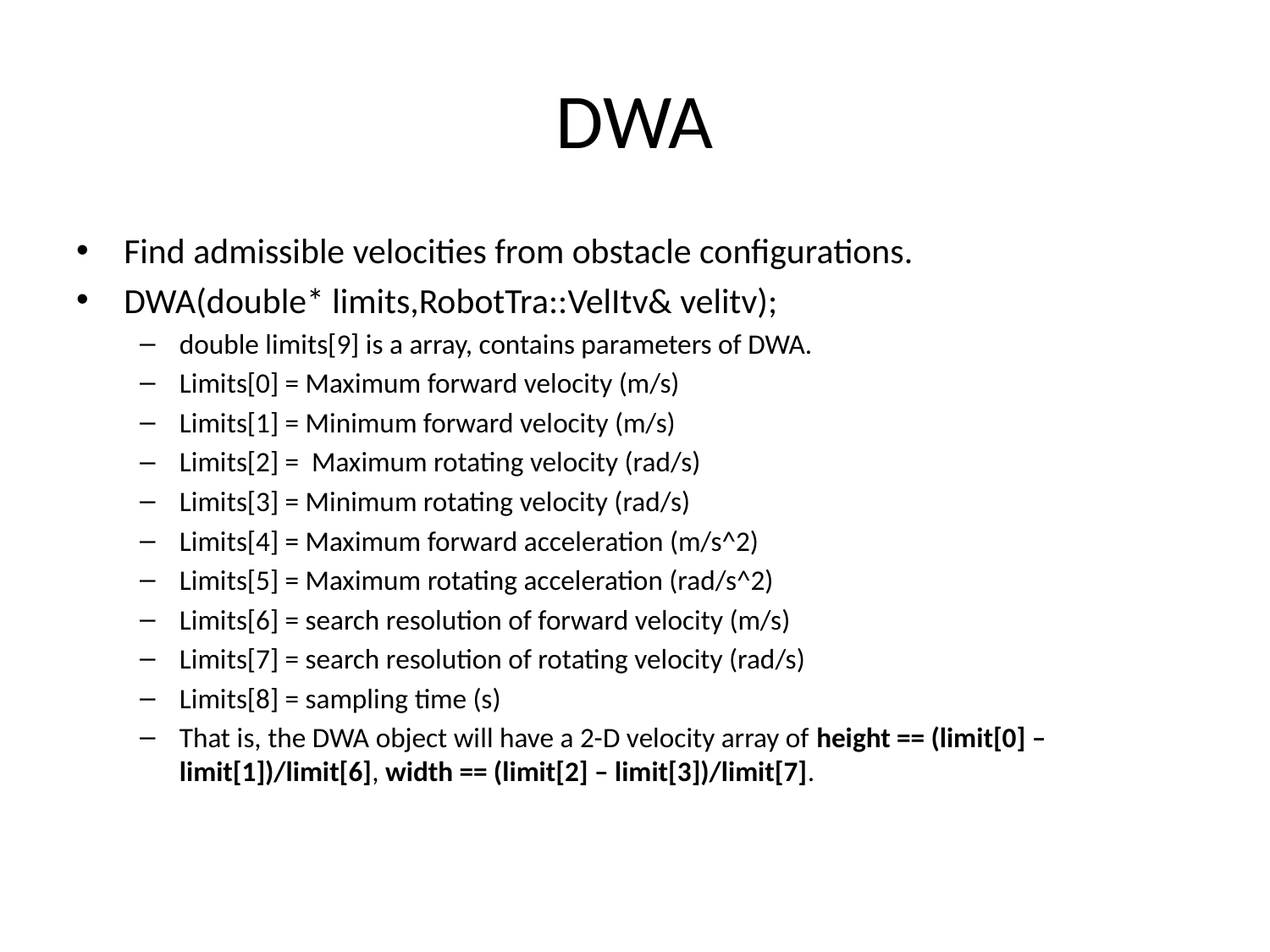

# DWA
Find admissible velocities from obstacle configurations.
DWA(double* limits,RobotTra::VelItv& velitv);
double limits[9] is a array, contains parameters of DWA.
Limits[0] = Maximum forward velocity (m/s)
Limits[1] = Minimum forward velocity (m/s)
Limits[2] =  Maximum rotating velocity (rad/s)
Limits[3] = Minimum rotating velocity (rad/s)
Limits[4] = Maximum forward acceleration (m/s^2)
Limits[5] = Maximum rotating acceleration (rad/s^2)
Limits[6] = search resolution of forward velocity (m/s)
Limits[7] = search resolution of rotating velocity (rad/s)
Limits[8] = sampling time (s)
That is, the DWA object will have a 2-D velocity array of height == (limit[0] – limit[1])/limit[6], width == (limit[2] – limit[3])/limit[7].